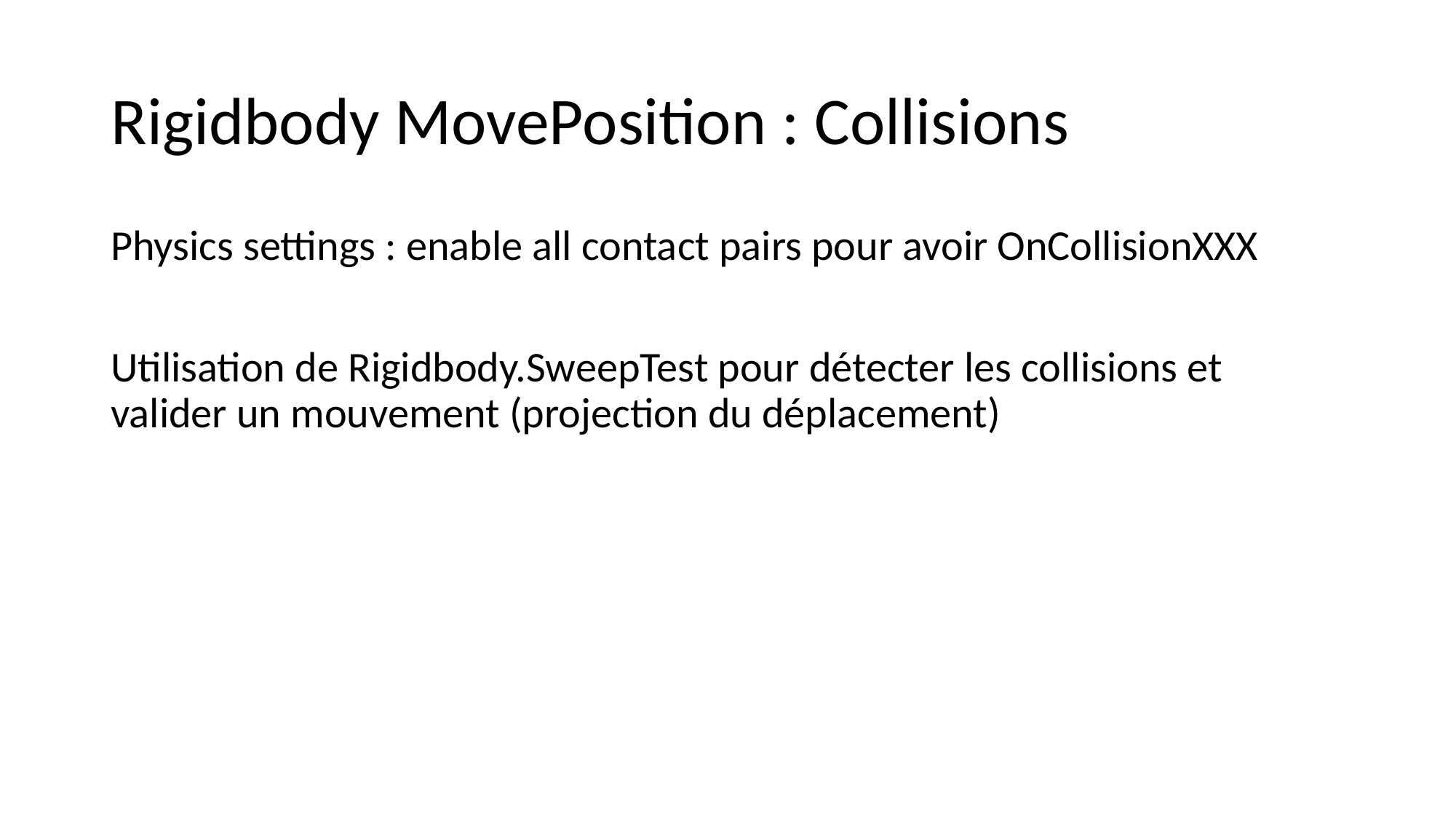

# Rigidbody MovePosition : Collisions
Physics settings : enable all contact pairs pour avoir OnCollisionXXX

Utilisation de Rigidbody.SweepTest pour détecter les collisions et valider un mouvement (projection du déplacement)